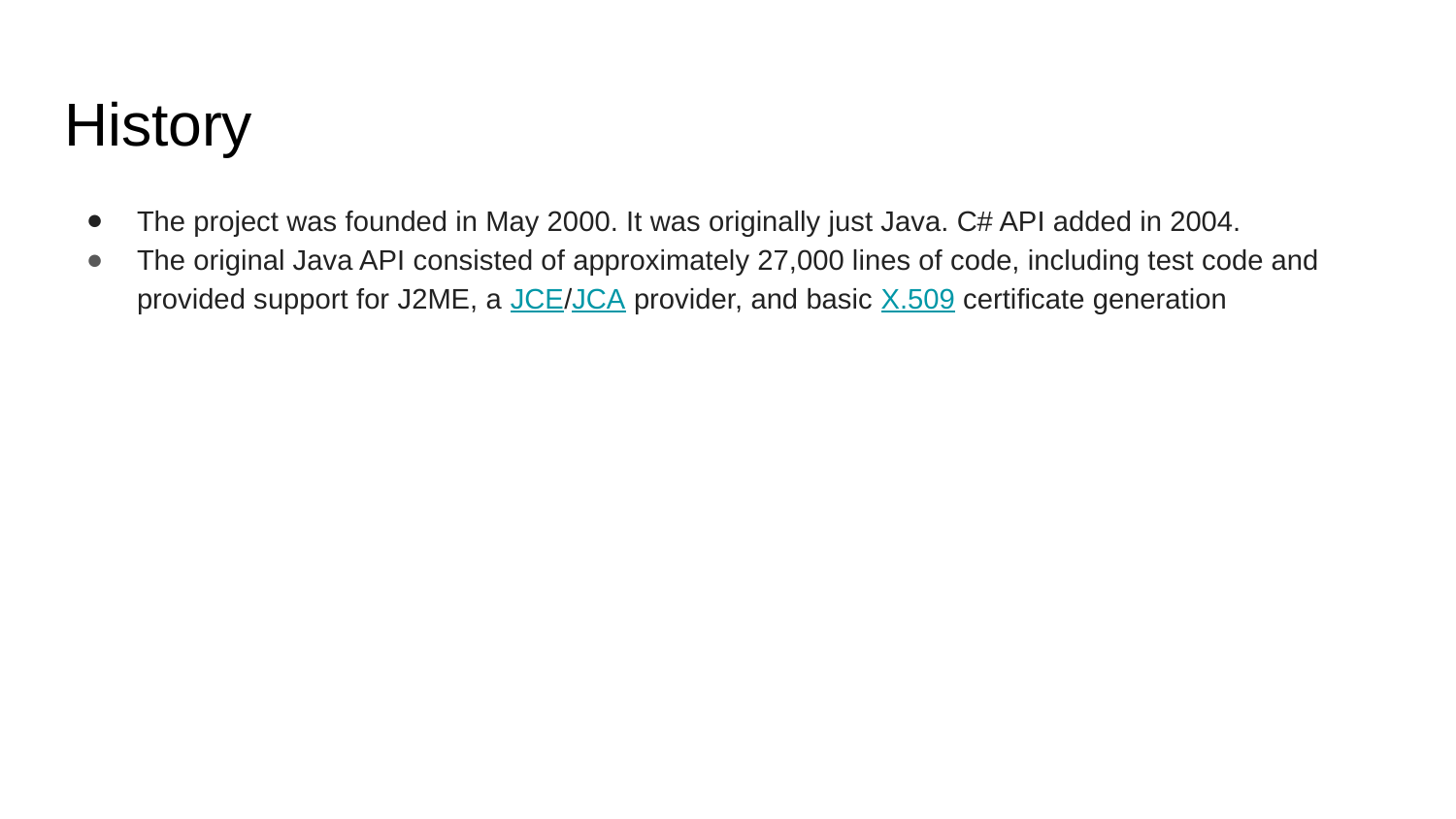

# History
The project was founded in May 2000. It was originally just Java. C# API added in 2004.
The original Java API consisted of approximately 27,000 lines of code, including test code and provided support for J2ME, a JCE/JCA provider, and basic X.509 certificate generation